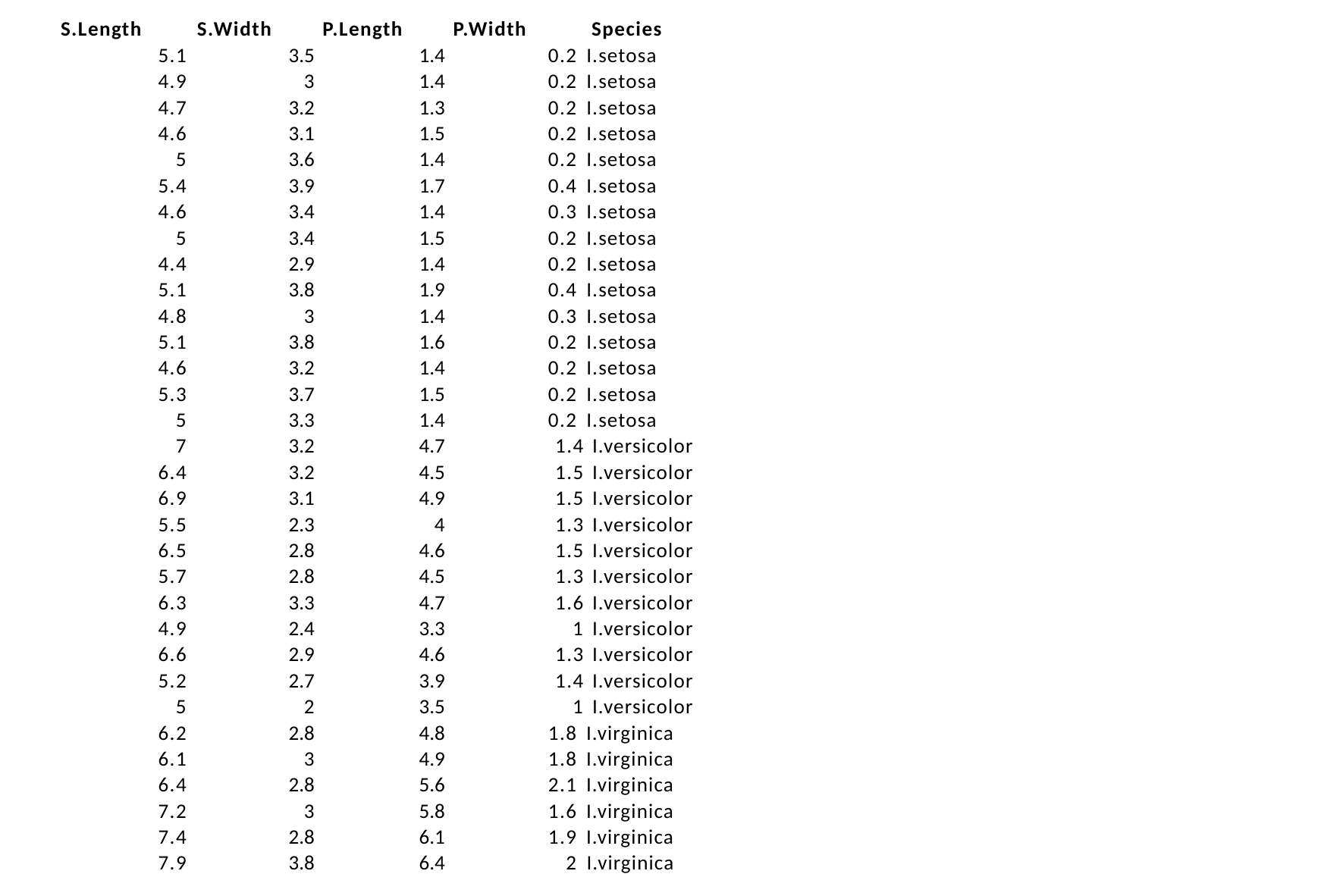

| S.Length | S.Width |  | P.Length | P.Width Species |
| --- | --- | --- | --- | --- |
|  | 5.1 | 3.5 | 1.4 | 0.2 I.setosa |
|  | 4.9 | 3 | 1.4 | 0.2 I.setosa |
|  | 4.7 | 3.2 | 1.3 | 0.2 I.setosa |
|  | 4.6 | 3.1 | 1.5 | 0.2 I.setosa |
|  | 5 | 3.6 | 1.4 | 0.2 I.setosa |
|  | 5.4 | 3.9 | 1.7 | 0.4 I.setosa |
|  | 4.6 | 3.4 | 1.4 | 0.3 I.setosa |
|  | 5 | 3.4 | 1.5 | 0.2 I.setosa |
|  | 4.4 | 2.9 | 1.4 | 0.2 I.setosa |
|  | 5.1 | 3.8 | 1.9 | 0.4 I.setosa |
|  | 4.8 | 3 | 1.4 | 0.3 I.setosa |
|  | 5.1 | 3.8 | 1.6 | 0.2 I.setosa |
|  | 4.6 | 3.2 | 1.4 | 0.2 I.setosa |
|  | 5.3 | 3.7 | 1.5 | 0.2 I.setosa |
|  | 5 | 3.3 | 1.4 | 0.2 I.setosa |
|  | 7 | 3.2 | 4.7 | 1.4 I.versicolor |
|  | 6.4 | 3.2 | 4.5 | 1.5 I.versicolor |
|  | 6.9 | 3.1 | 4.9 | 1.5 I.versicolor |
|  | 5.5 | 2.3 | 4 | 1.3 I.versicolor |
|  | 6.5 | 2.8 | 4.6 | 1.5 I.versicolor |
|  | 5.7 | 2.8 | 4.5 | 1.3 I.versicolor |
|  | 6.3 | 3.3 | 4.7 | 1.6 I.versicolor |
|  | 4.9 | 2.4 | 3.3 | 1 I.versicolor |
|  | 6.6 | 2.9 | 4.6 | 1.3 I.versicolor |
|  | 5.2 | 2.7 | 3.9 | 1.4 I.versicolor |
|  | 5 | 2 | 3.5 | 1 I.versicolor |
|  | 6.2 | 2.8 | 4.8 | 1.8 I.virginica |
|  | 6.1 | 3 | 4.9 | 1.8 I.virginica |
|  | 6.4 | 2.8 | 5.6 | 2.1 I.virginica |
|  | 7.2 | 3 | 5.8 | 1.6 I.virginica |
|  | 7.4 | 2.8 | 6.1 | 1.9 I.virginica |
|  | 7.9 | 3.8 | 6.4 | 2 I.virginica |